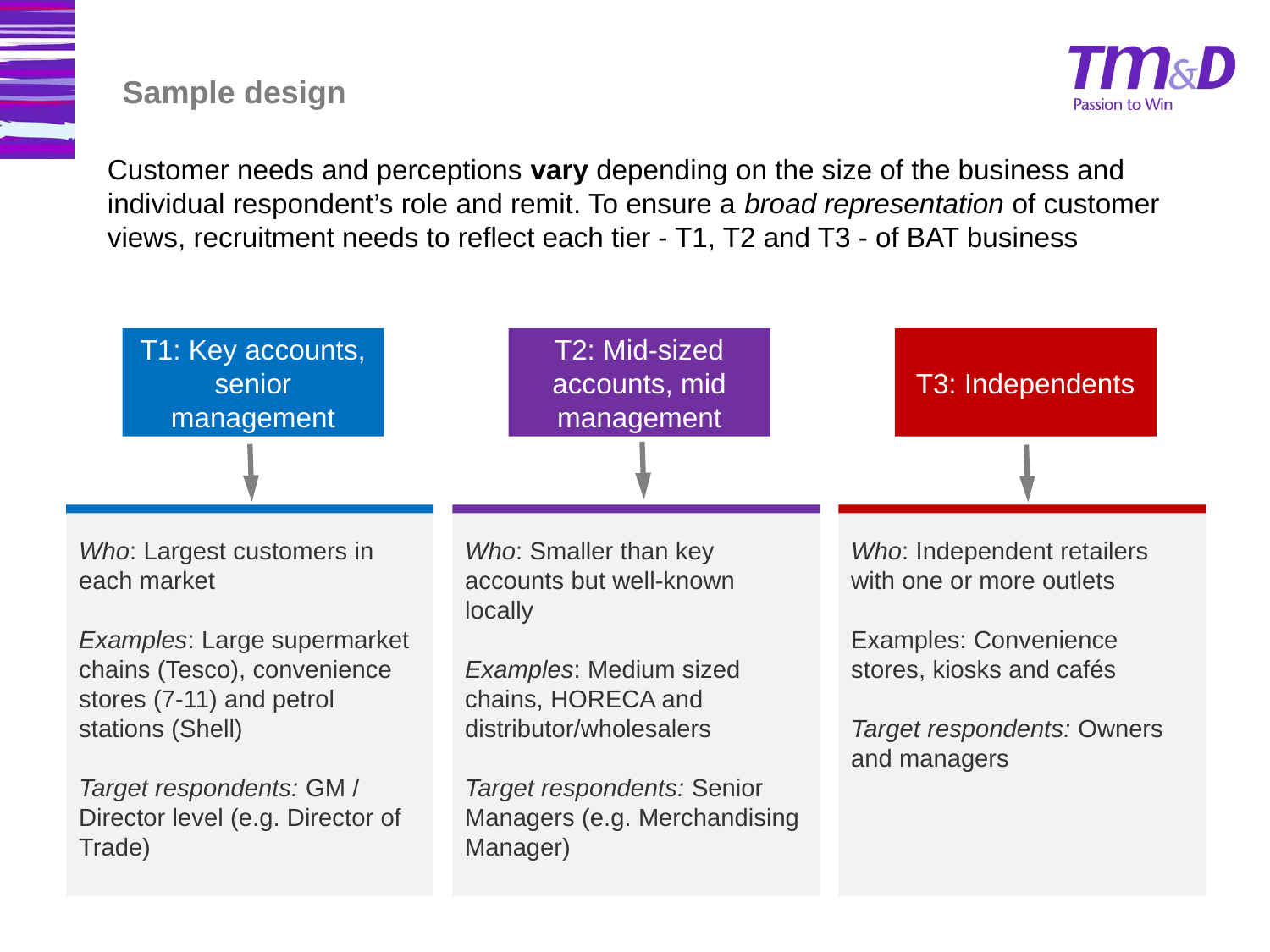

# Sample design
Customer needs and perceptions vary depending on the size of the business and individual respondent’s role and remit. To ensure a broad representation of customer views, recruitment needs to reflect each tier - T1, T2 and T3 - of BAT business
T1: Key accounts, senior management
T2: Mid-sized accounts, mid management
T3: Independents

Who: Independent retailers with one or more outlets

Examples: Convenience stores, kiosks and cafés

Target respondents: Owners and managers
Who: Smaller than key accounts but well-known locally

Examples: Medium sized chains, HORECA and distributor/wholesalers

Target respondents: Senior Managers (e.g. Merchandising Manager)

Who: Largest customers in each market

Examples: Large supermarket chains (Tesco), convenience stores (7-11) and petrol stations (Shell)

Target respondents: GM / Director level (e.g. Director of Trade)